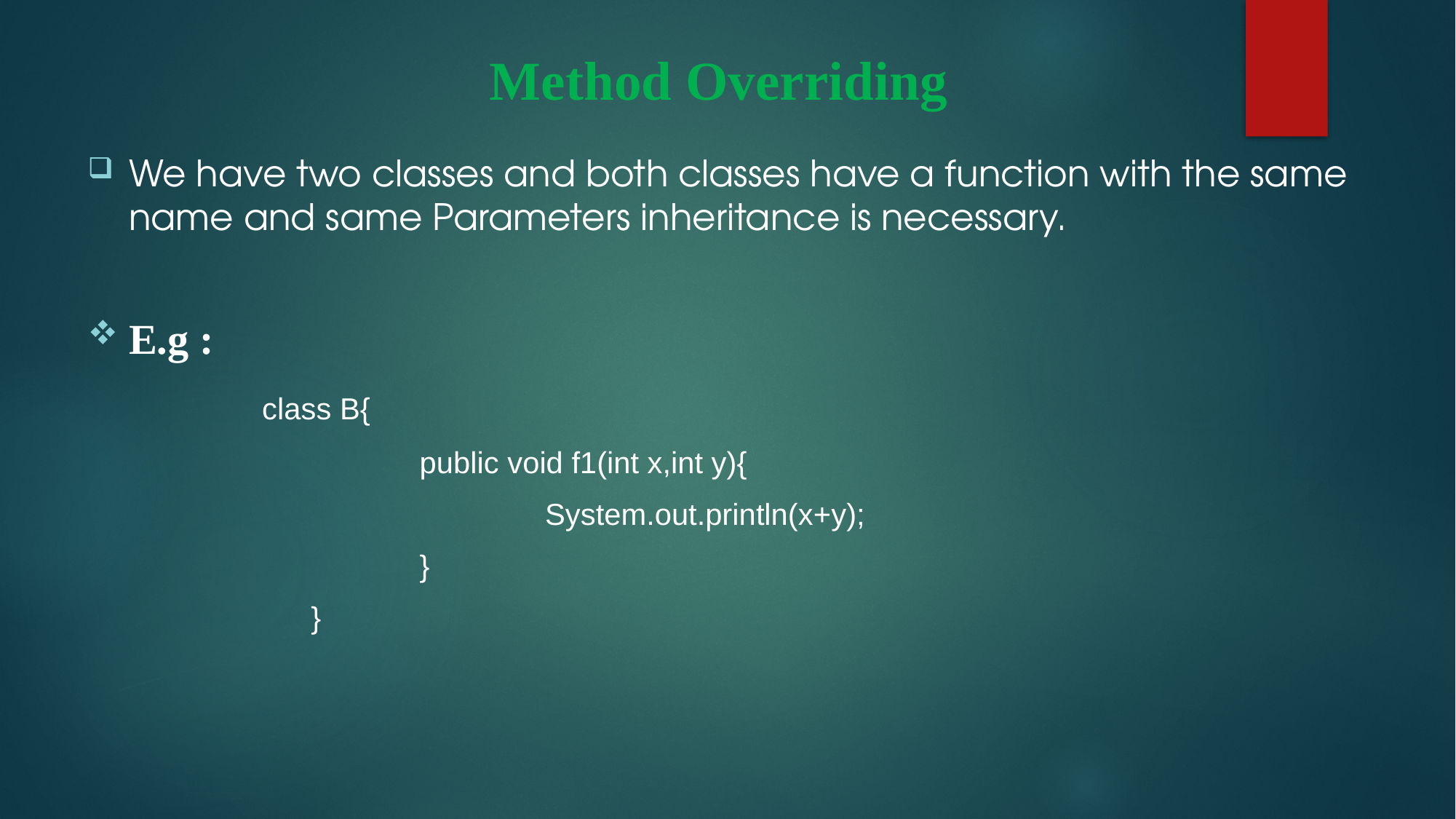

# Method Overriding
We have two classes and both classes have a function with the same name and same Parameters inheritance is necessary.

E.g :
                class B{
                                       public void f1(int x,int y){
                                                      System.out.println(x+y);
                                       }
                          }